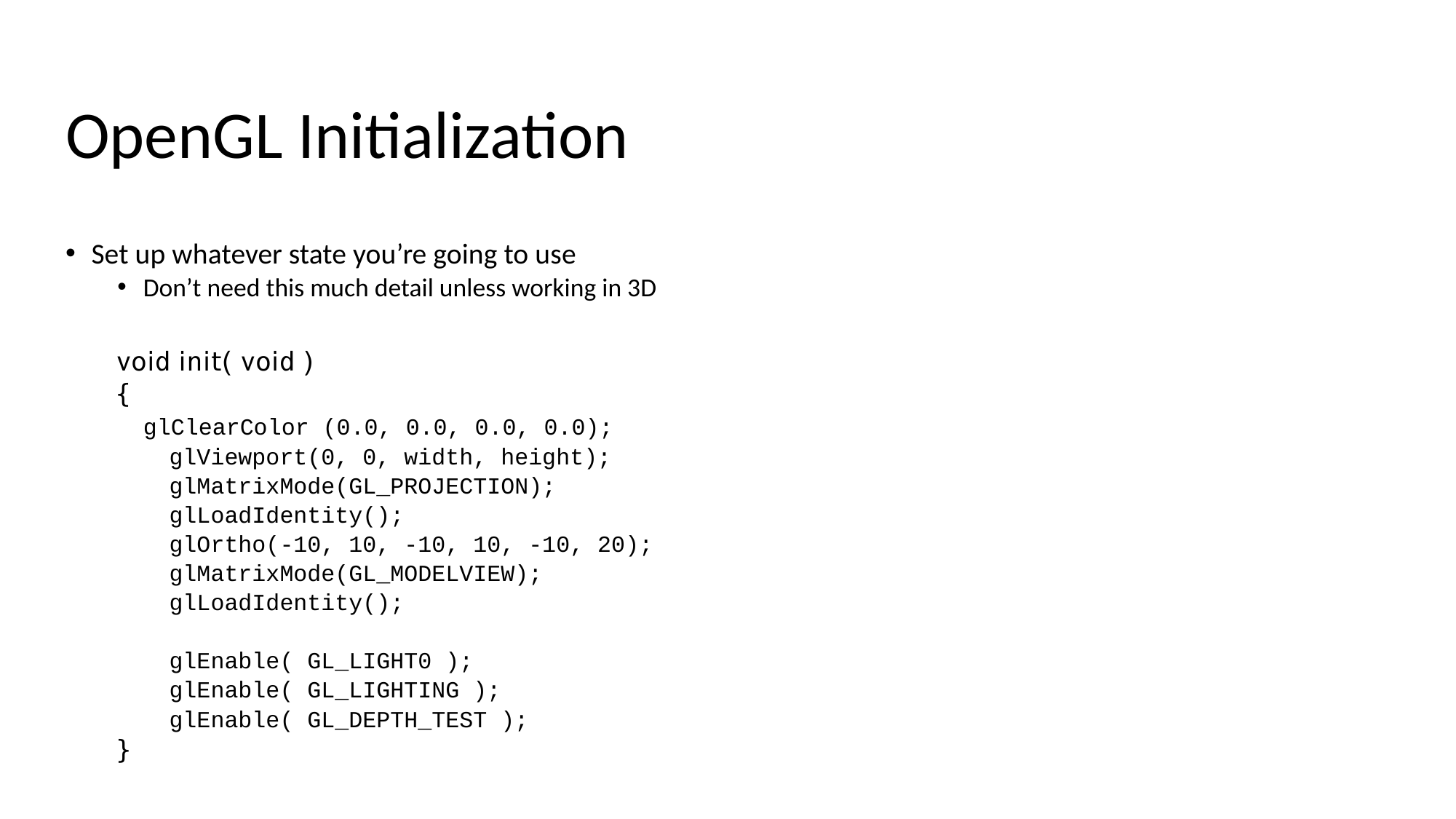

# OpenGL Initialization
Set up whatever state you’re going to use
Don’t need this much detail unless working in 3D

void init( void )
{
		glClearColor (0.0, 0.0, 0.0, 0.0);
glViewport(0, 0, width, height);
glMatrixMode(GL_PROJECTION);
glLoadIdentity();
glOrtho(-10, 10, -10, 10, -10, 20);
glMatrixMode(GL_MODELVIEW);
glLoadIdentity();

glEnable( GL_LIGHT0 );
glEnable( GL_LIGHTING );
glEnable( GL_DEPTH_TEST );
}